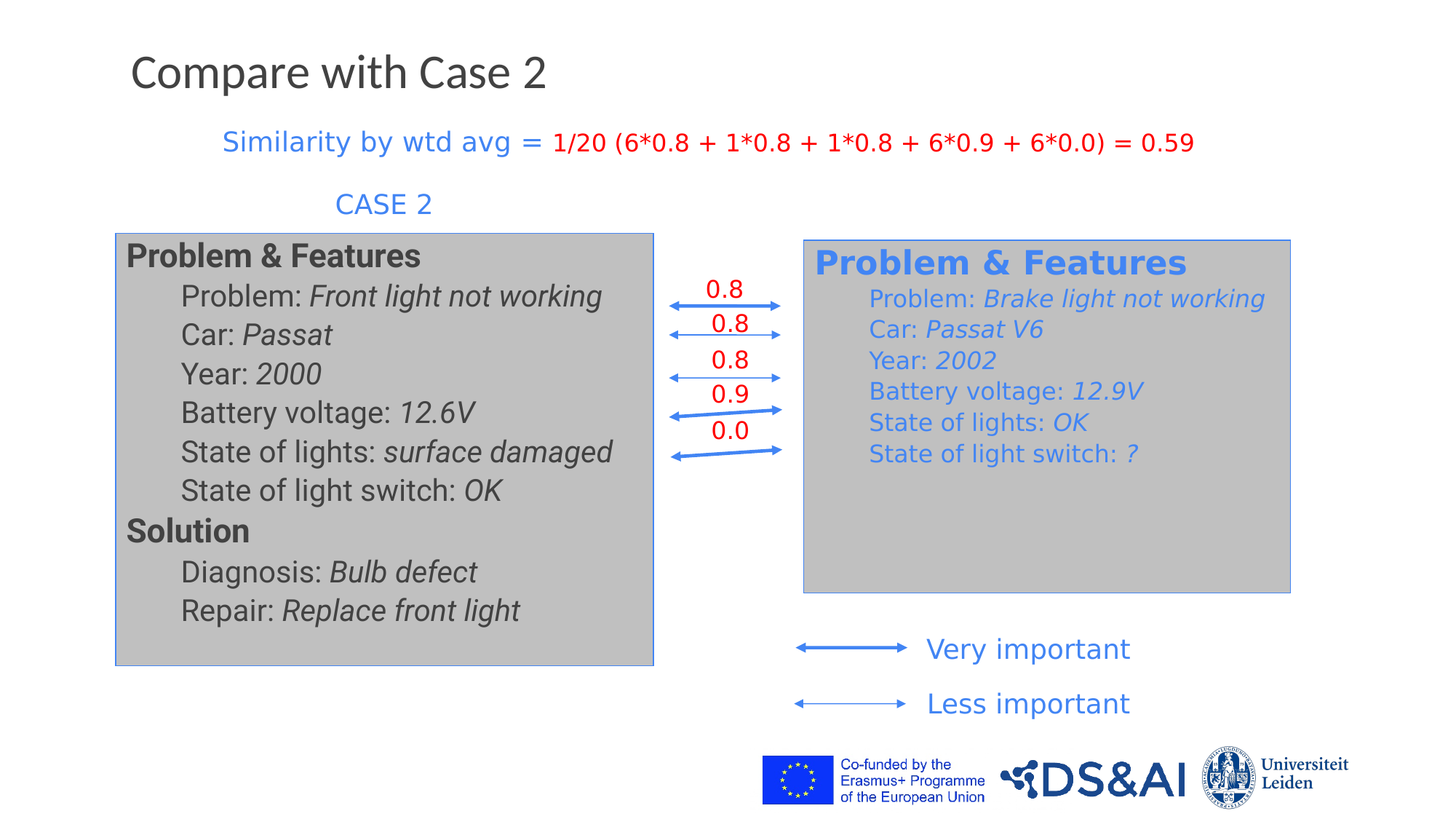

# Compare with Case 2
Similarity by wtd avg = 1/20 (6*0.8 + 1*0.8 + 1*0.8 + 6*0.9 + 6*0.0) = 0.59
CASE 2
Problem & Features
Problem: Front light not working
Car: Passat
Year: 2000
Battery voltage: 12.6V
State of lights: surface damaged
State of light switch: OK
Solution
Diagnosis: Bulb defect
Repair: Replace front light
Problem & Features
Problem: Brake light not working
Car: Passat V6
Year: 2002
Battery voltage: 12.9V
State of lights: OK
State of light switch: ?
0.8
0.8

0.8
0.9

0.0

Very important

Less important